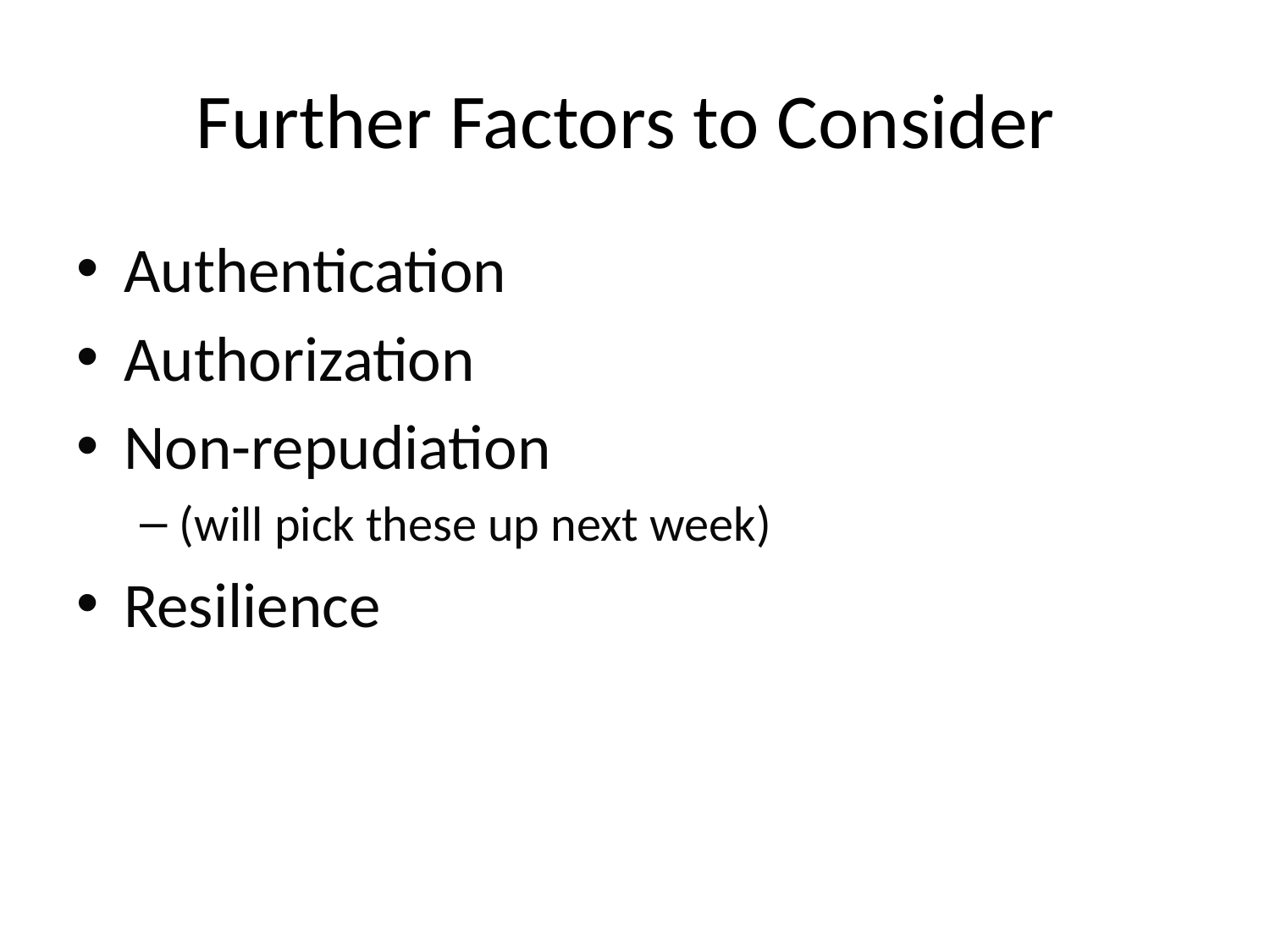

# Further Factors to Consider
Authentication
Authorization
Non-repudiation
(will pick these up next week)
Resilience